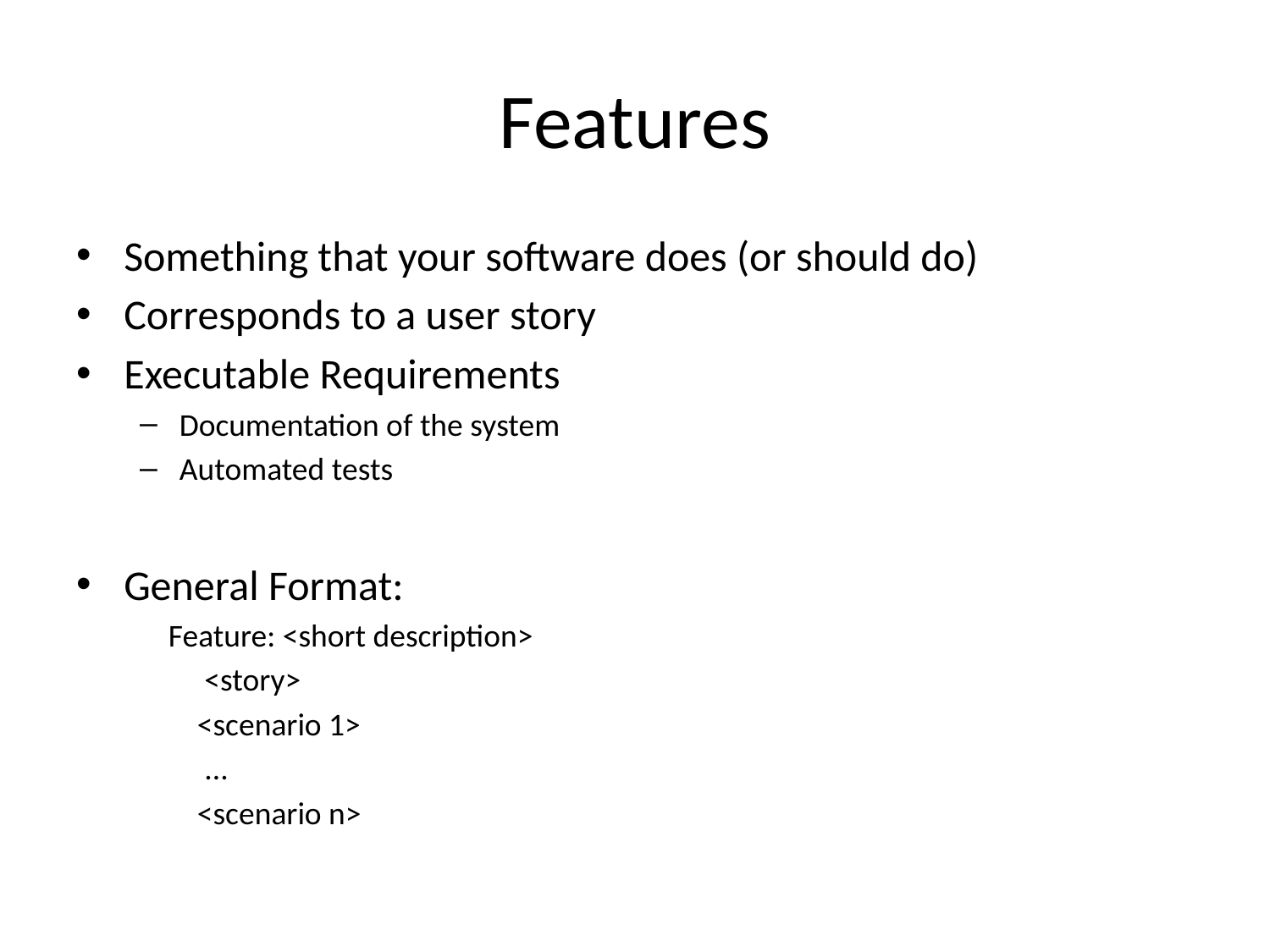

# Features
Something that your software does (or should do)
Corresponds to a user story
Executable Requirements
Documentation of the system
Automated tests

General Format:
    Feature: <short description>
         <story>
        <scenario 1>
         ...
        <scenario n>